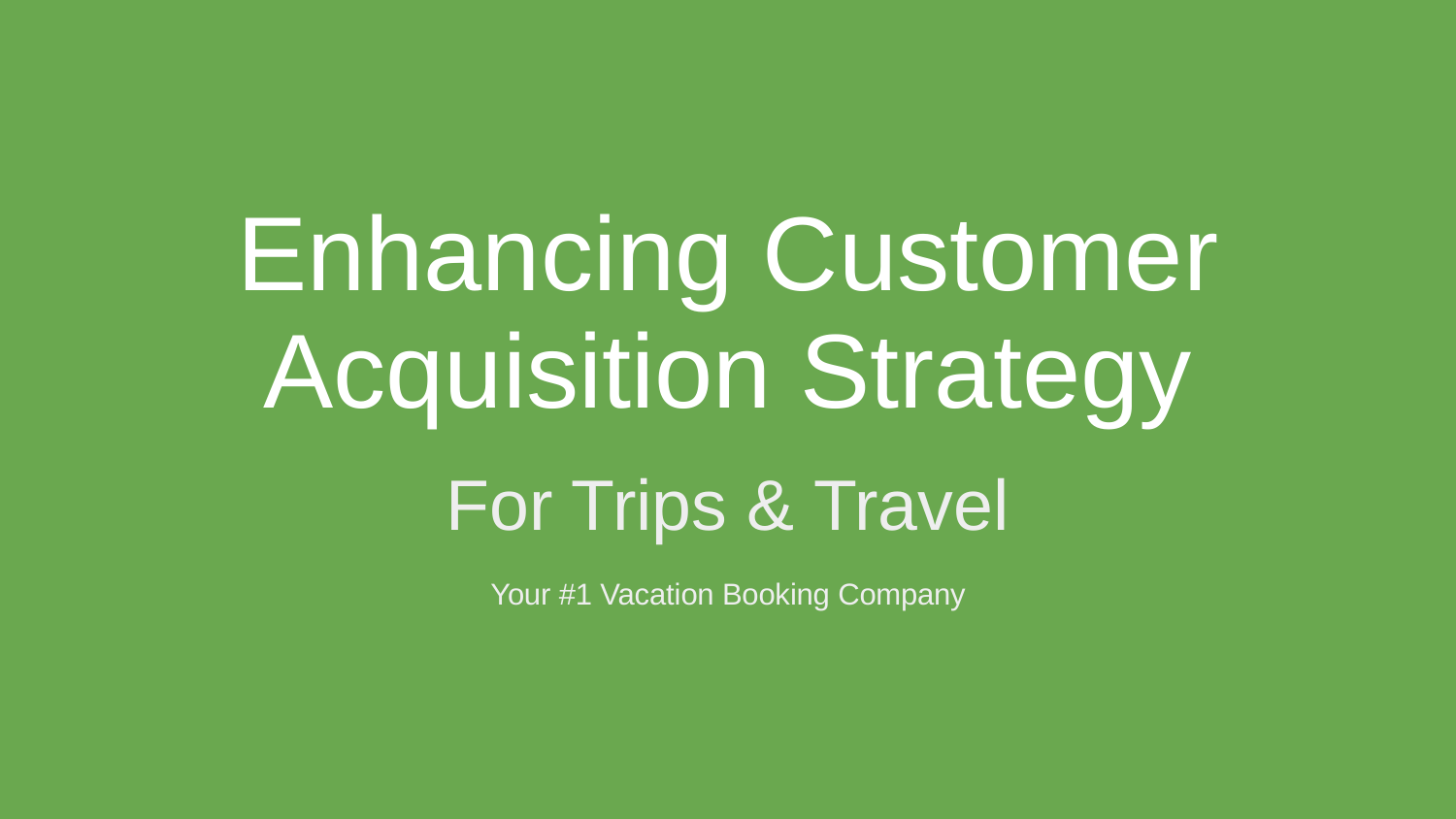

# Enhancing Customer Acquisition Strategy
For Trips & Travel

Your #1 Vacation Booking Company